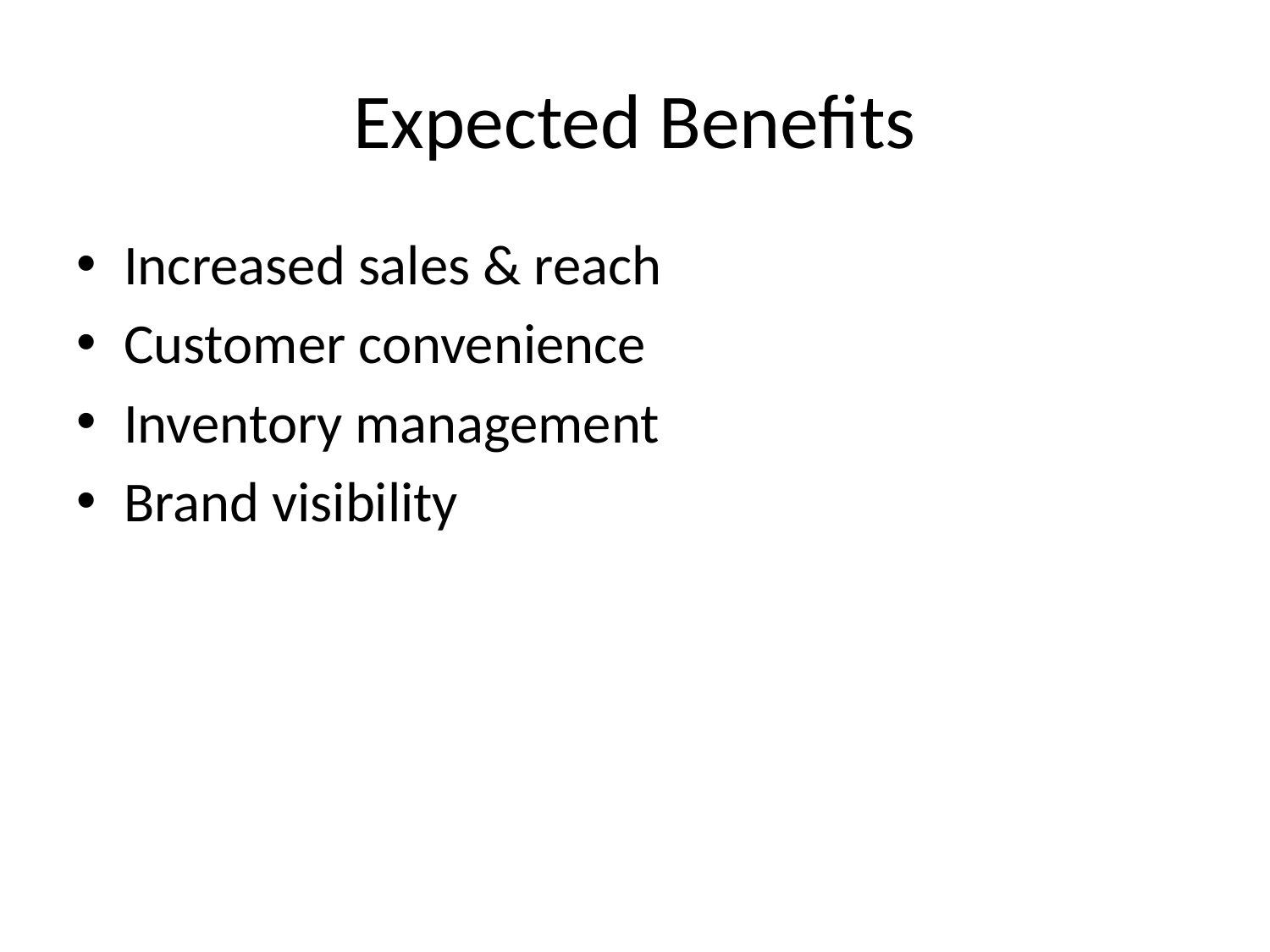

# Expected Benefits
Increased sales & reach
Customer convenience
Inventory management
Brand visibility